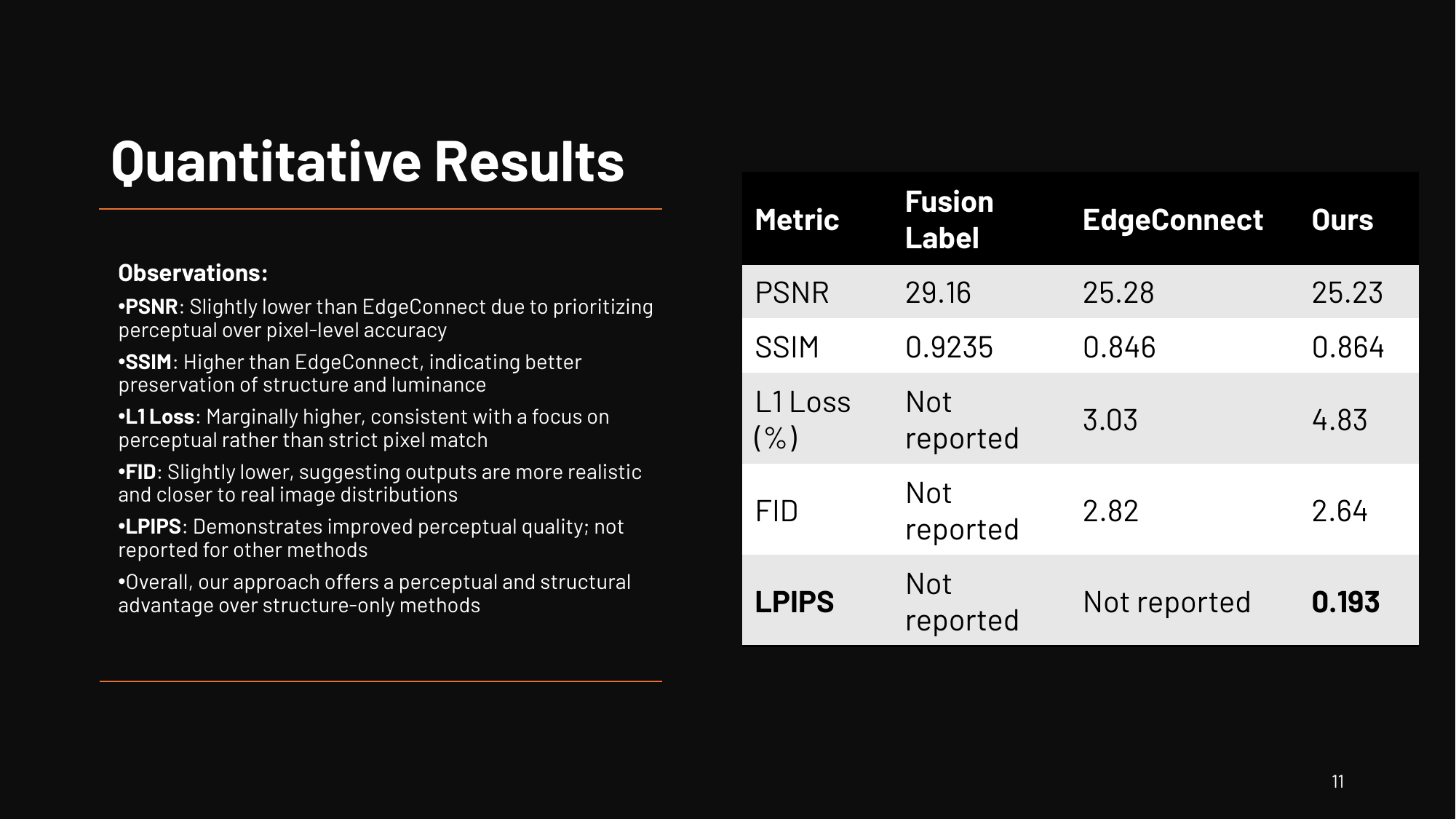

# Quantitative Results
| Metric | Fusion Label | EdgeConnect | Ours |
| --- | --- | --- | --- |
| PSNR | 29.16 | 25.28 | 25.23 |
| SSIM | 0.9235 | 0.846 | 0.864 |
| L1 Loss (%) | Not reported | 3.03 | 4.83 |
| FID | Not reported | 2.82 | 2.64 |
| LPIPS | Not reported | Not reported | 0.193 |

Observations:
PSNR: Slightly lower than EdgeConnect due to prioritizing perceptual over pixel-level accuracy
SSIM: Higher than EdgeConnect, indicating better preservation of structure and luminance
L1 Loss: Marginally higher, consistent with a focus on perceptual rather than strict pixel match
FID: Slightly lower, suggesting outputs are more realistic and closer to real image distributions
LPIPS: Demonstrates improved perceptual quality; not reported for other methods
Overall, our approach offers a perceptual and structural advantage over structure-only methods

11